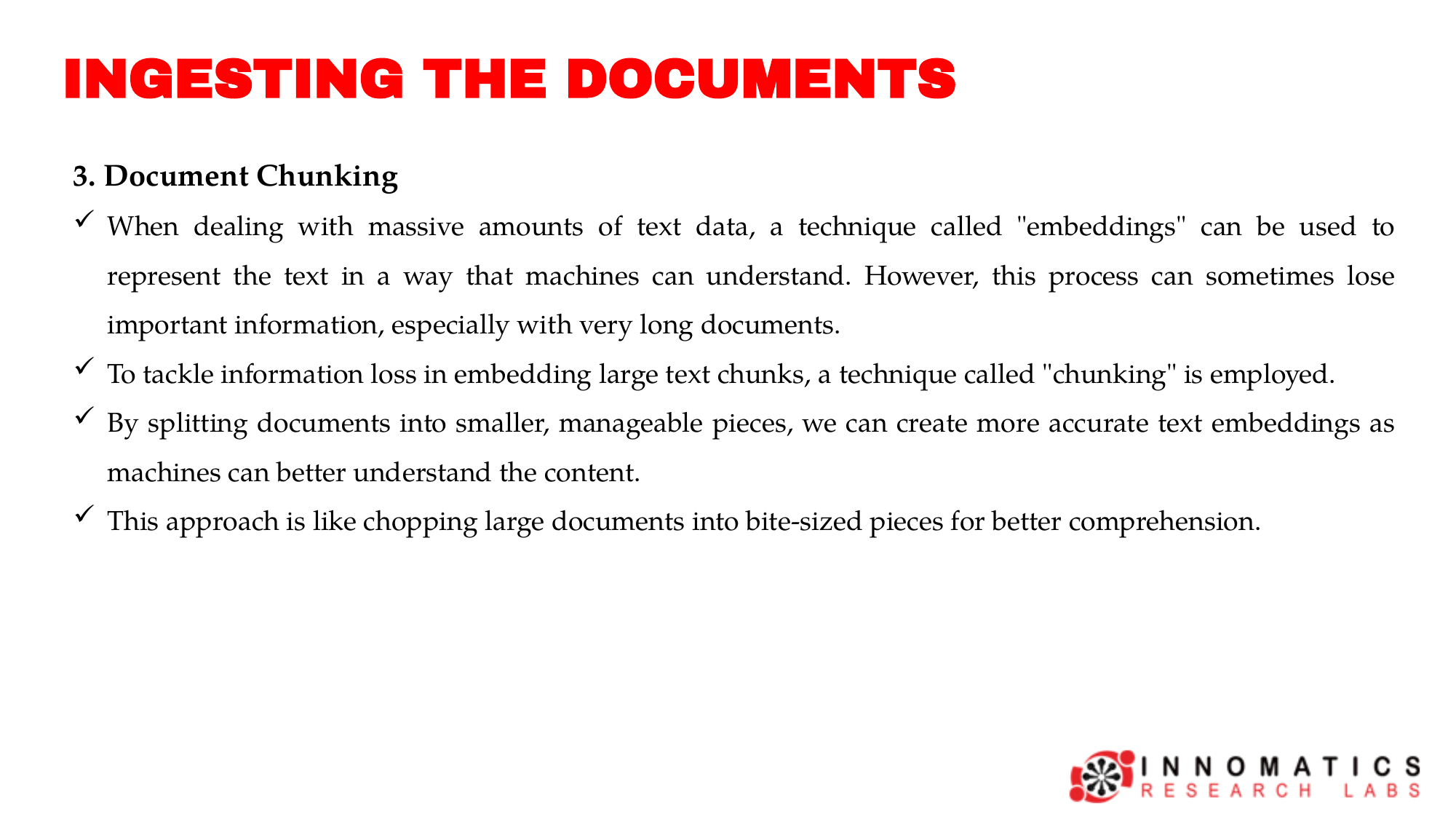

INGESTING THE DOCUMENTS
3. Document Chunking
When dealing with massive amounts of text data, a technique called "embeddings" can be used to represent the text in a way that machines can understand. However, this process can sometimes lose important information, especially with very long documents.
To tackle information loss in embedding large text chunks, a technique called "chunking" is employed.
By splitting documents into smaller, manageable pieces, we can create more accurate text embeddings as machines can better understand the content.
This approach is like chopping large documents into bite-sized pieces for better comprehension.